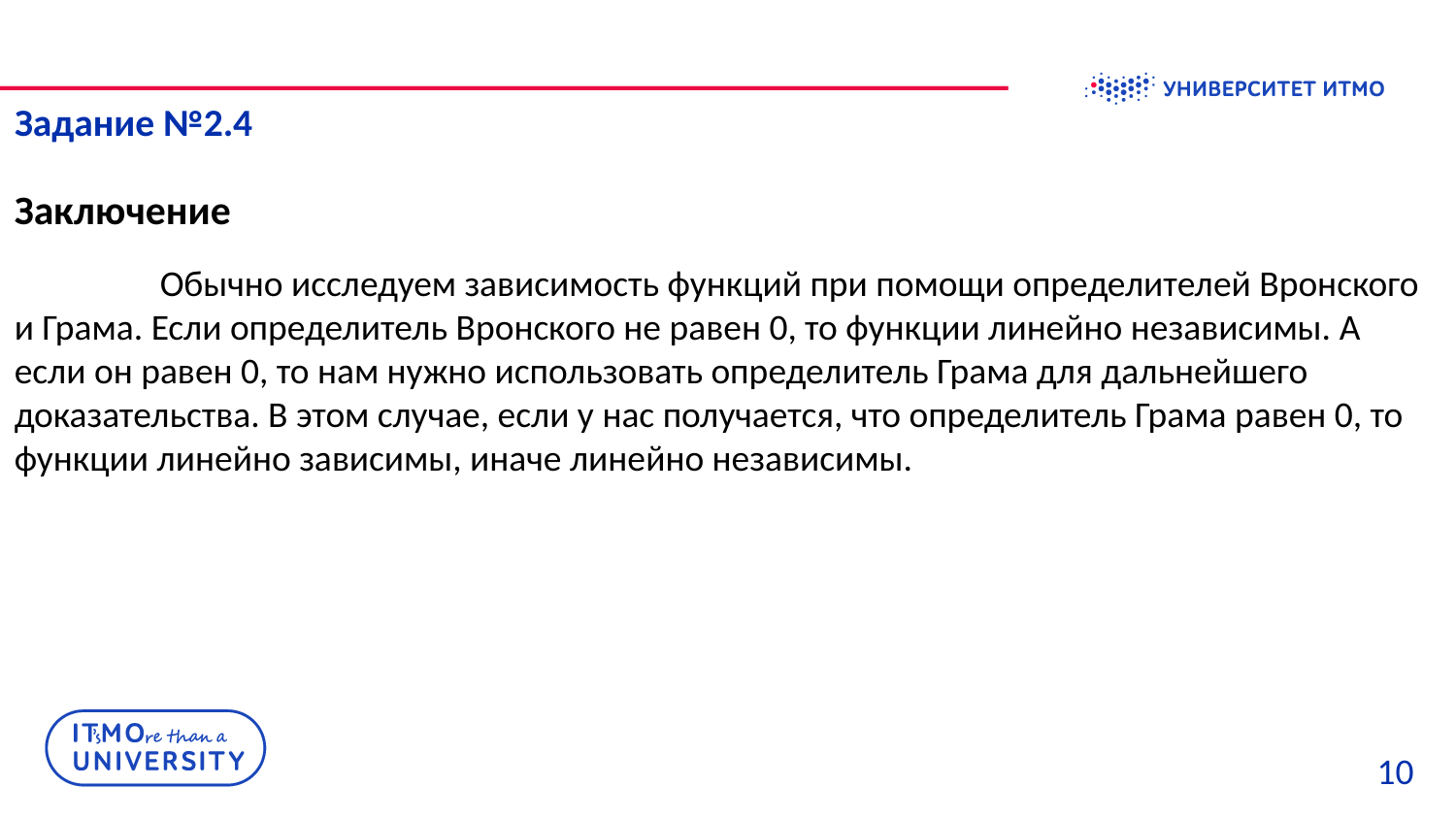

# Задание №2.4
Заключение
	Обычно исследуем зависимость функций при помощи определителей Вронского и Грама. Если определитель Вронского не равен 0, то функции линейно независимы. А если он равен 0, то нам нужно использовать определитель Грама для дальнейшего доказательства. В этом случае, если у нас получается, что определитель Грама равен 0, то функции линейно зависимы, иначе линейно независимы.
10